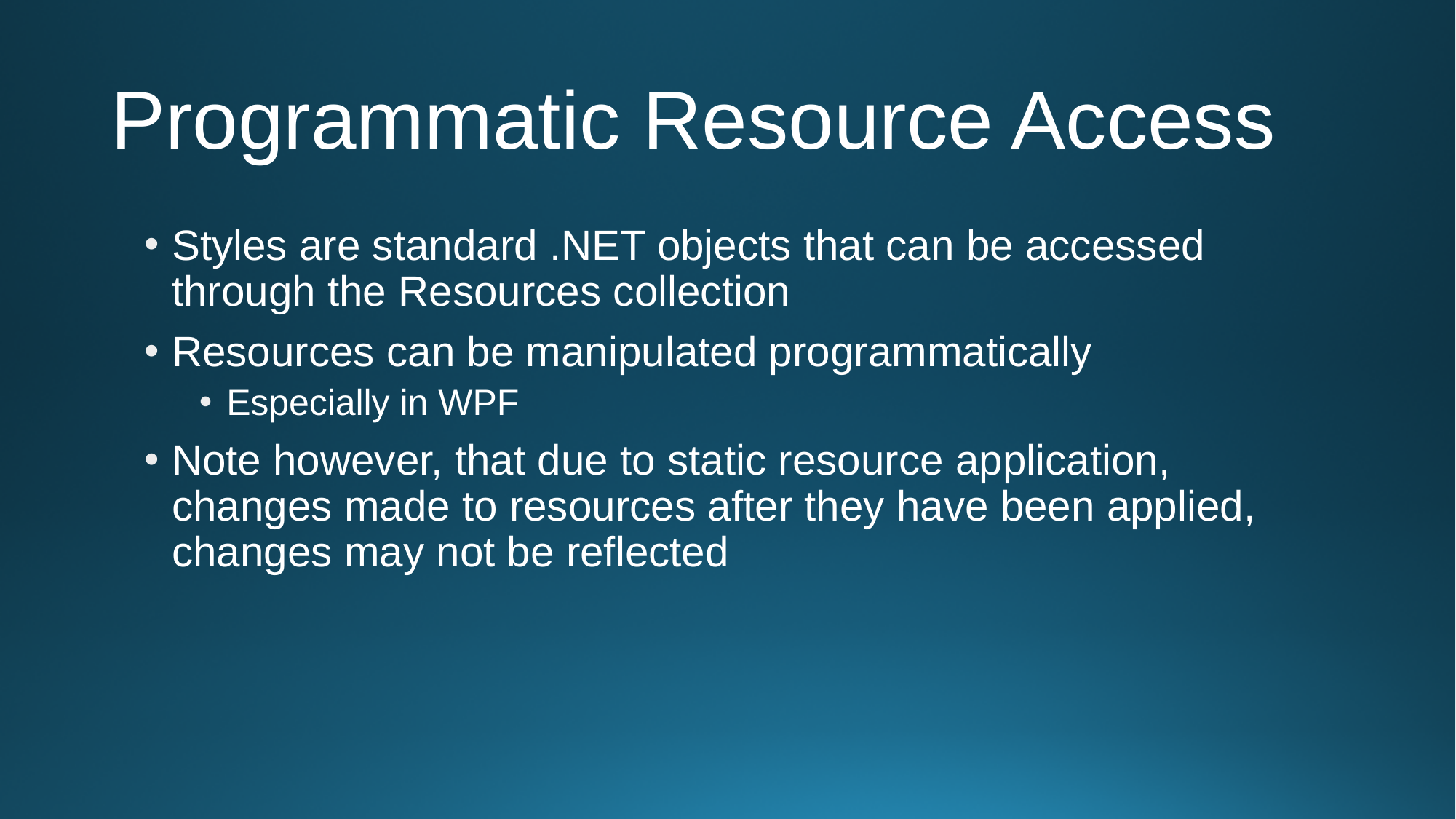

# Programmatic Resource Access
Styles are standard .NET objects that can be accessed through the Resources collection
Resources can be manipulated programmatically
Especially in WPF
Note however, that due to static resource application, changes made to resources after they have been applied, changes may not be reflected